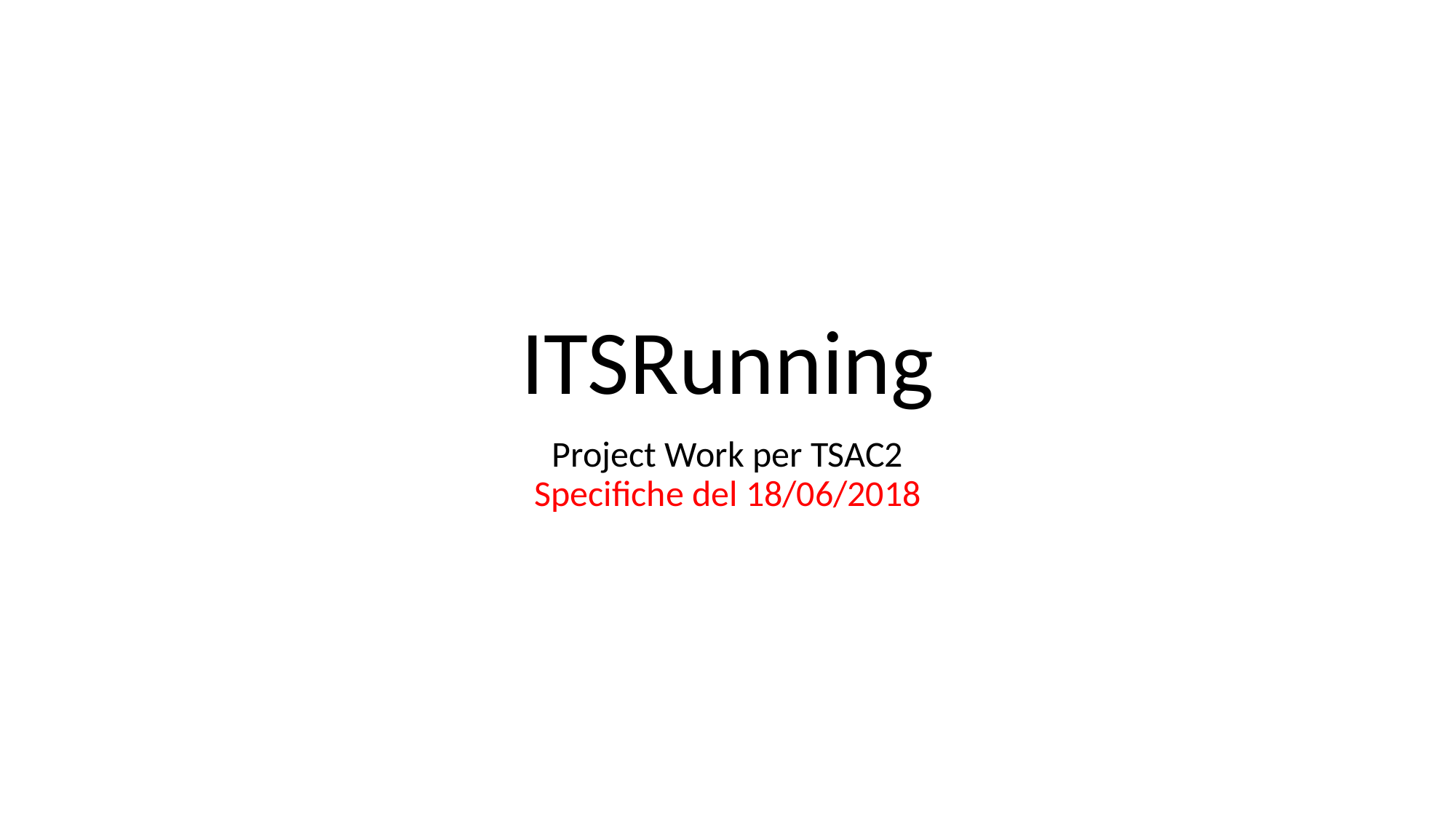

# ITSRunning
Project Work per TSAC2
Specifiche del 18/06/2018